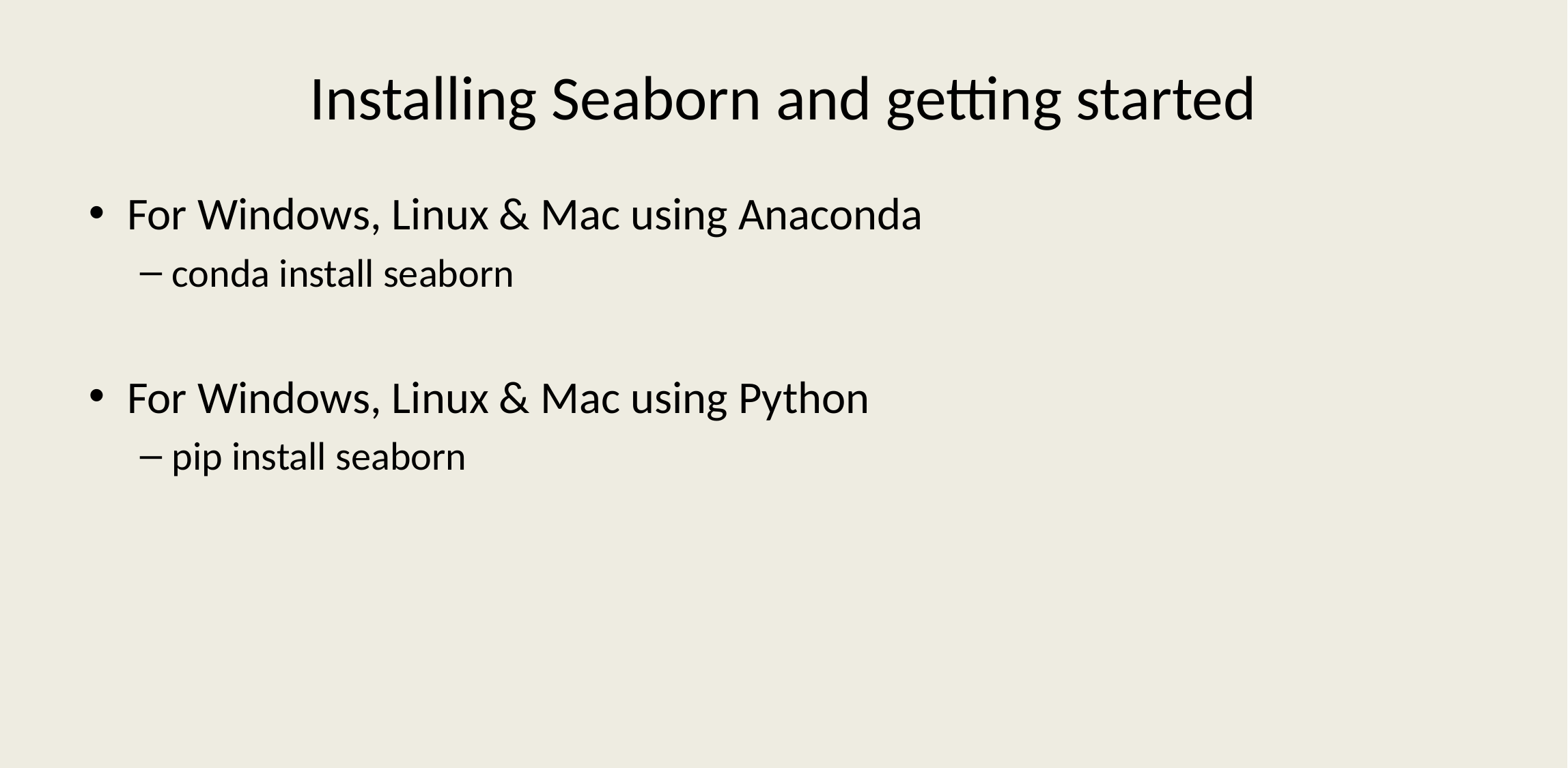

# Installing Seaborn and getting started
For Windows, Linux & Mac using Anaconda
conda install seaborn

For Windows, Linux & Mac using Python
pip install seaborn